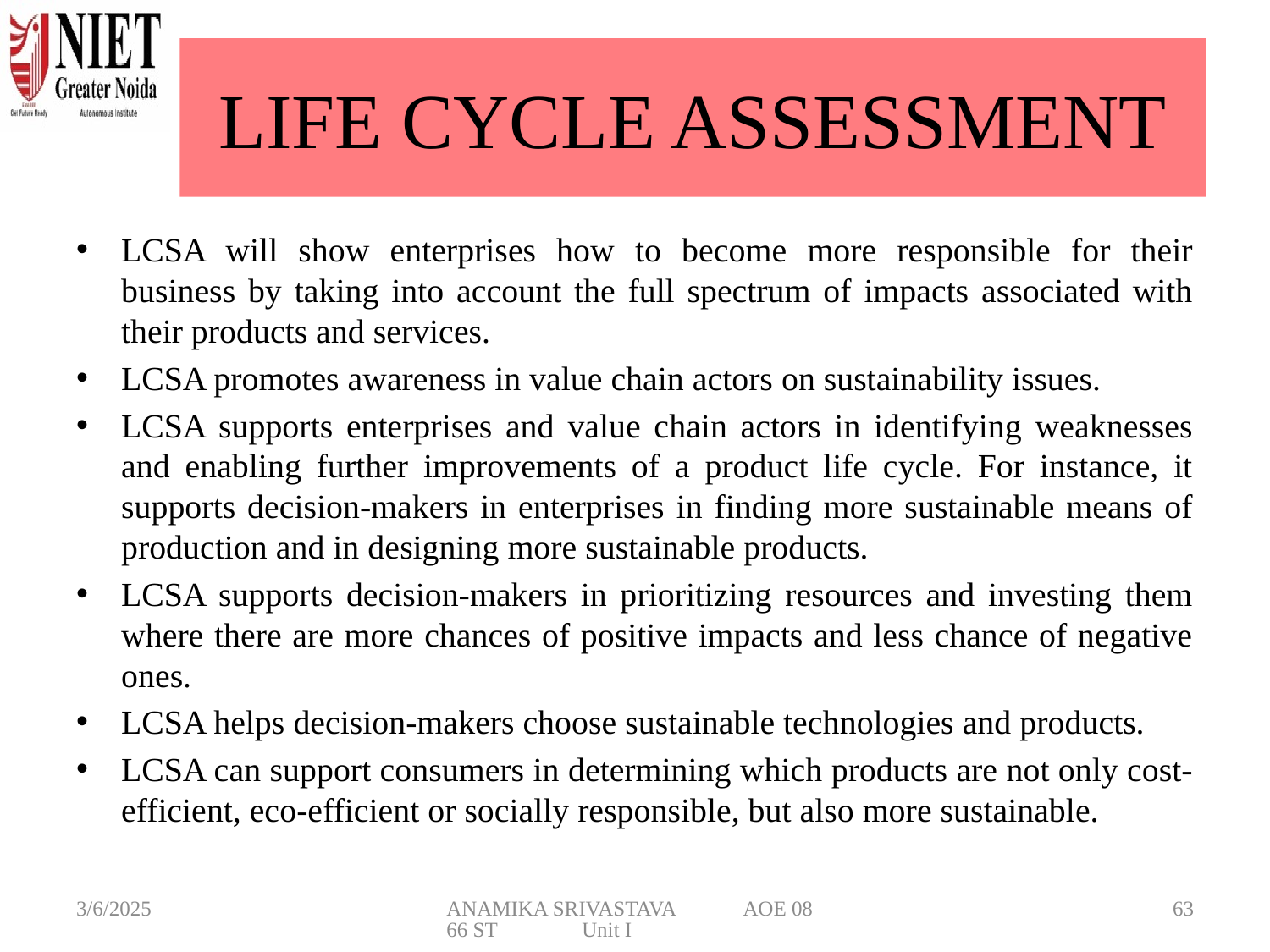

# LIFE CYCLE ASSESSMENT
LCSA will show enterprises how to become more responsible for their business by taking into account the full spectrum of impacts associated with their products and services.
LCSA promotes awareness in value chain actors on sustainability issues.
LCSA supports enterprises and value chain actors in identifying weaknesses and enabling further improvements of a product life cycle. For instance, it supports decision-makers in enterprises in finding more sustainable means of production and in designing more sustainable products.
LCSA supports decision-makers in prioritizing resources and investing them where there are more chances of positive impacts and less chance of negative ones.
LCSA helps decision-makers choose sustainable technologies and products.
LCSA can support consumers in determining which products are not only cost-efficient, eco-efficient or socially responsible, but also more sustainable.

3/6/2025
ANAMIKA SRIVASTAVA             AOE 0866 ST                Unit I
63